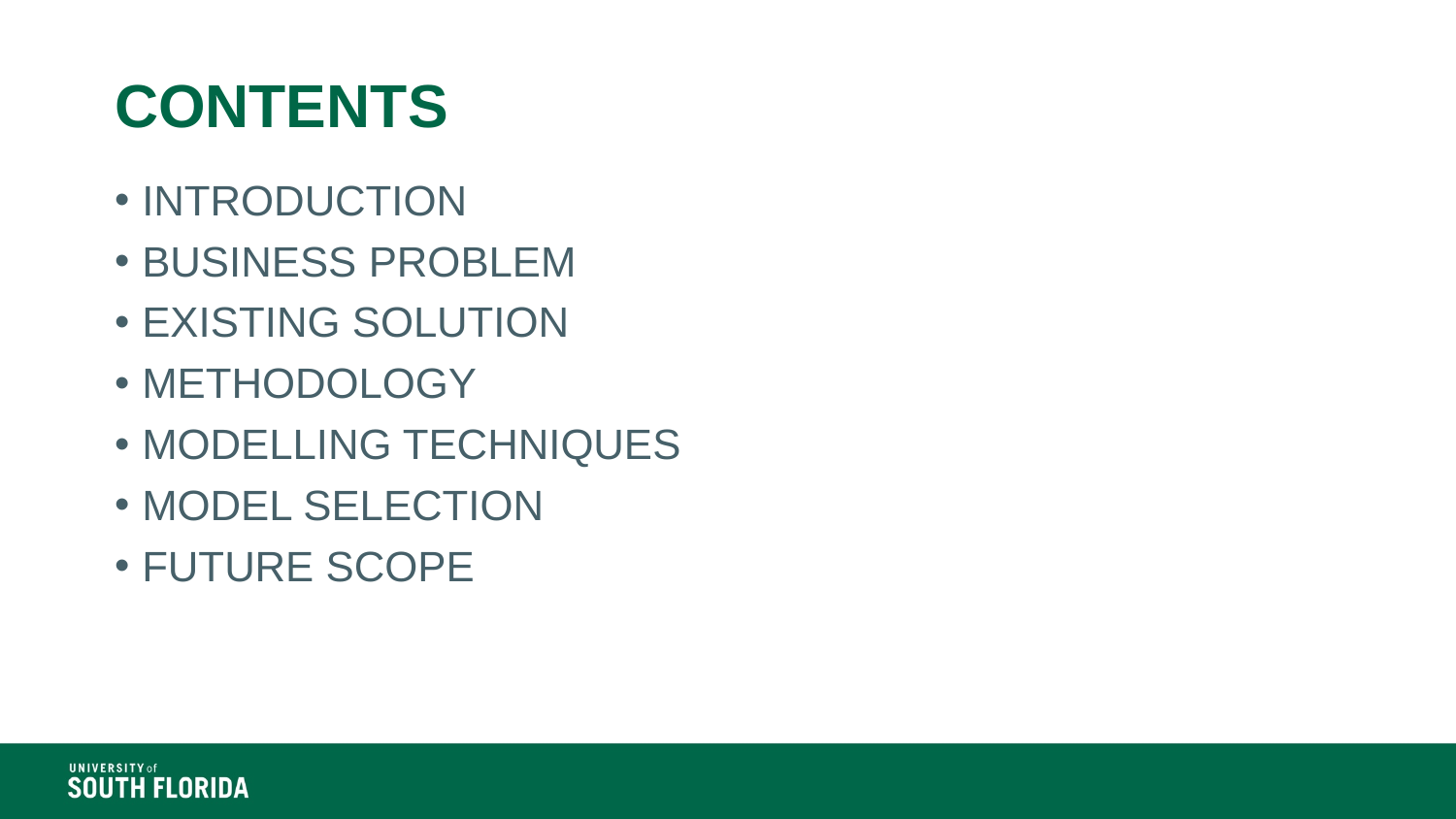

# CONTENTS
INTRODUCTION
BUSINESS PROBLEM
EXISTING SOLUTION
METHODOLOGY
MODELLING TECHNIQUES
MODEL SELECTION
FUTURE SCOPE